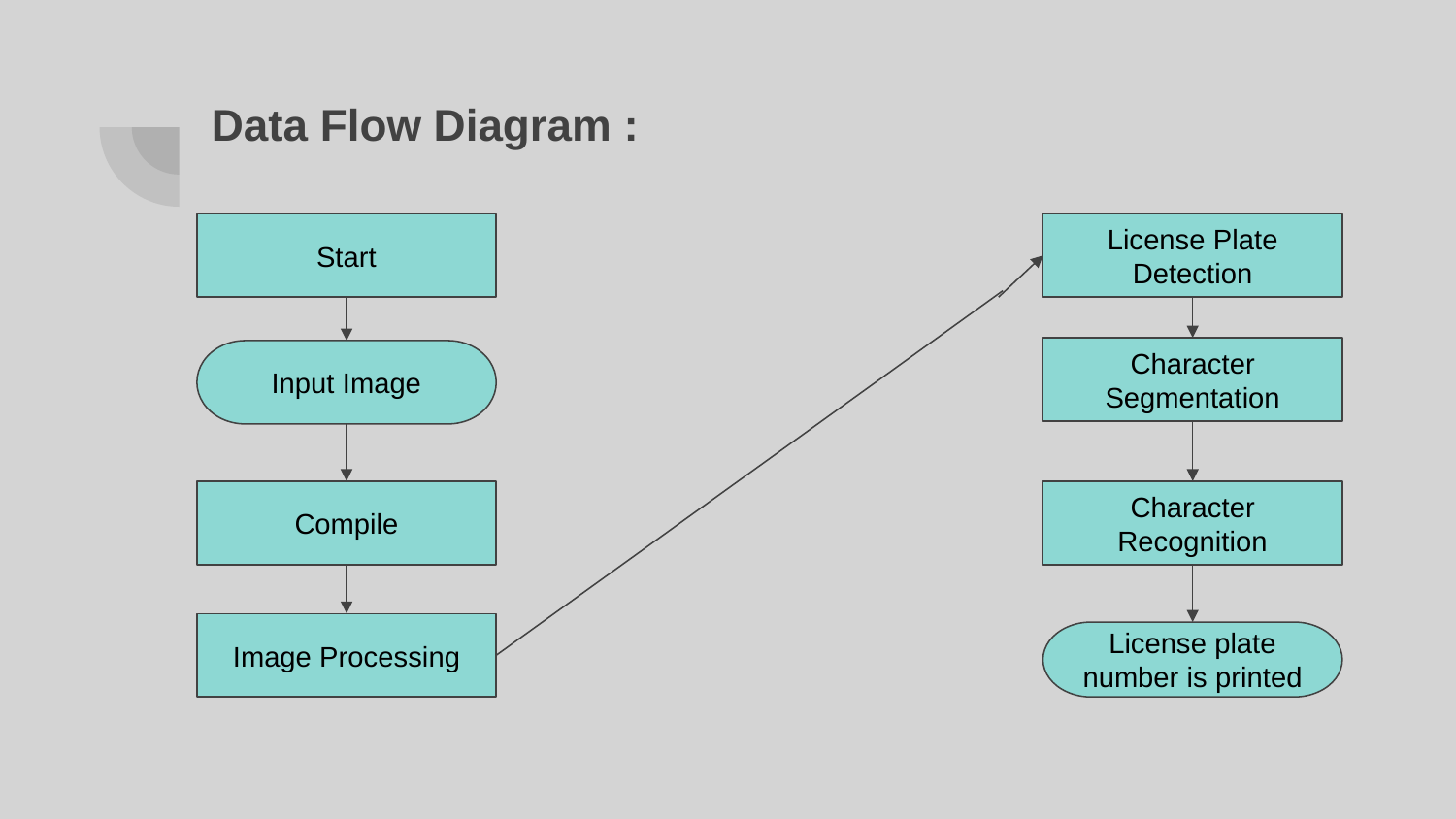

# Data Flow Diagram :
                                                .
License Plate Detection
Start
Character Segmentation
Input Image
Character Recognition
Compile
Image Processing
License plate number is printed